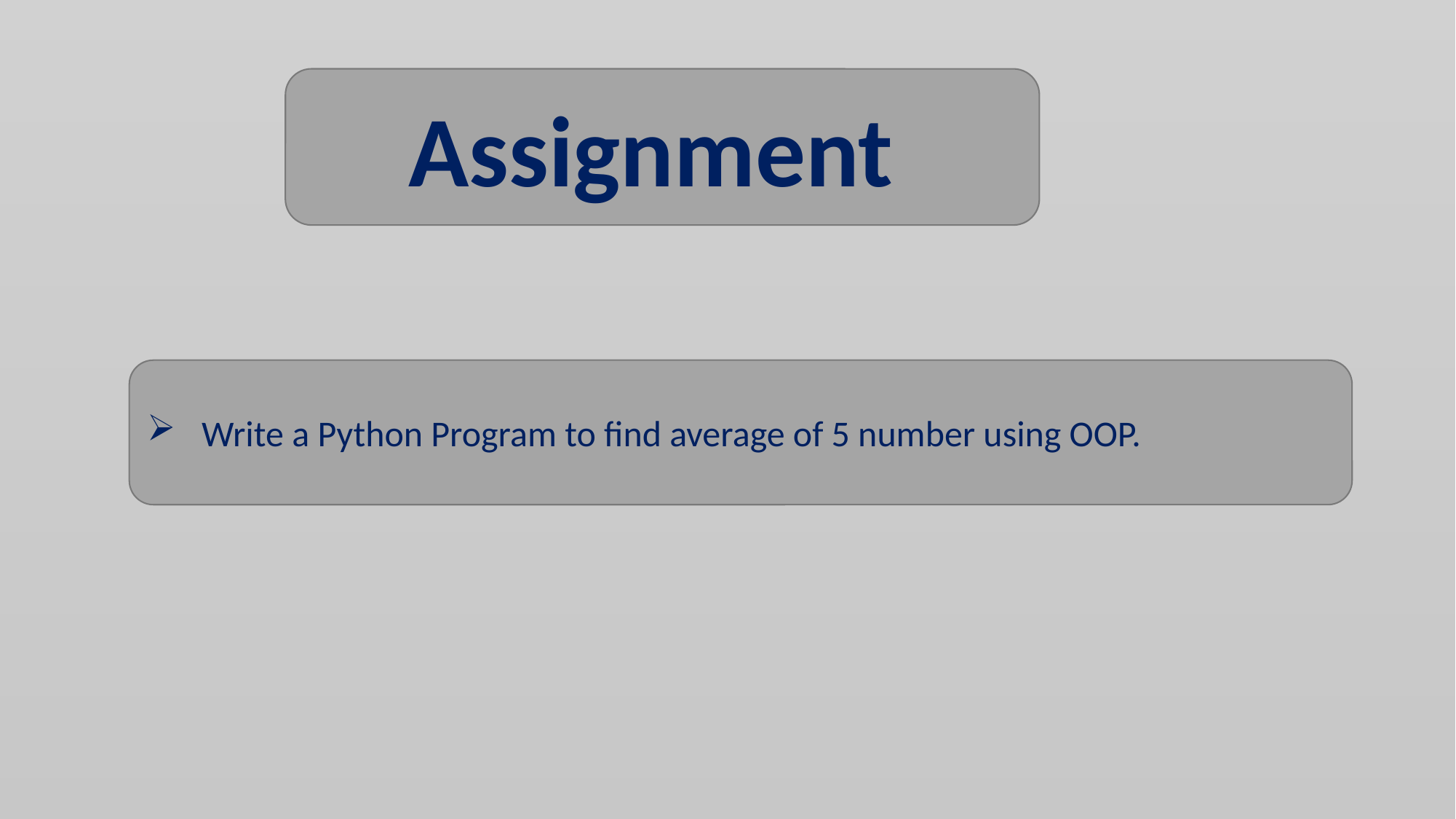

Assignment
Write a Python Program to find average of 5 number using OOP.